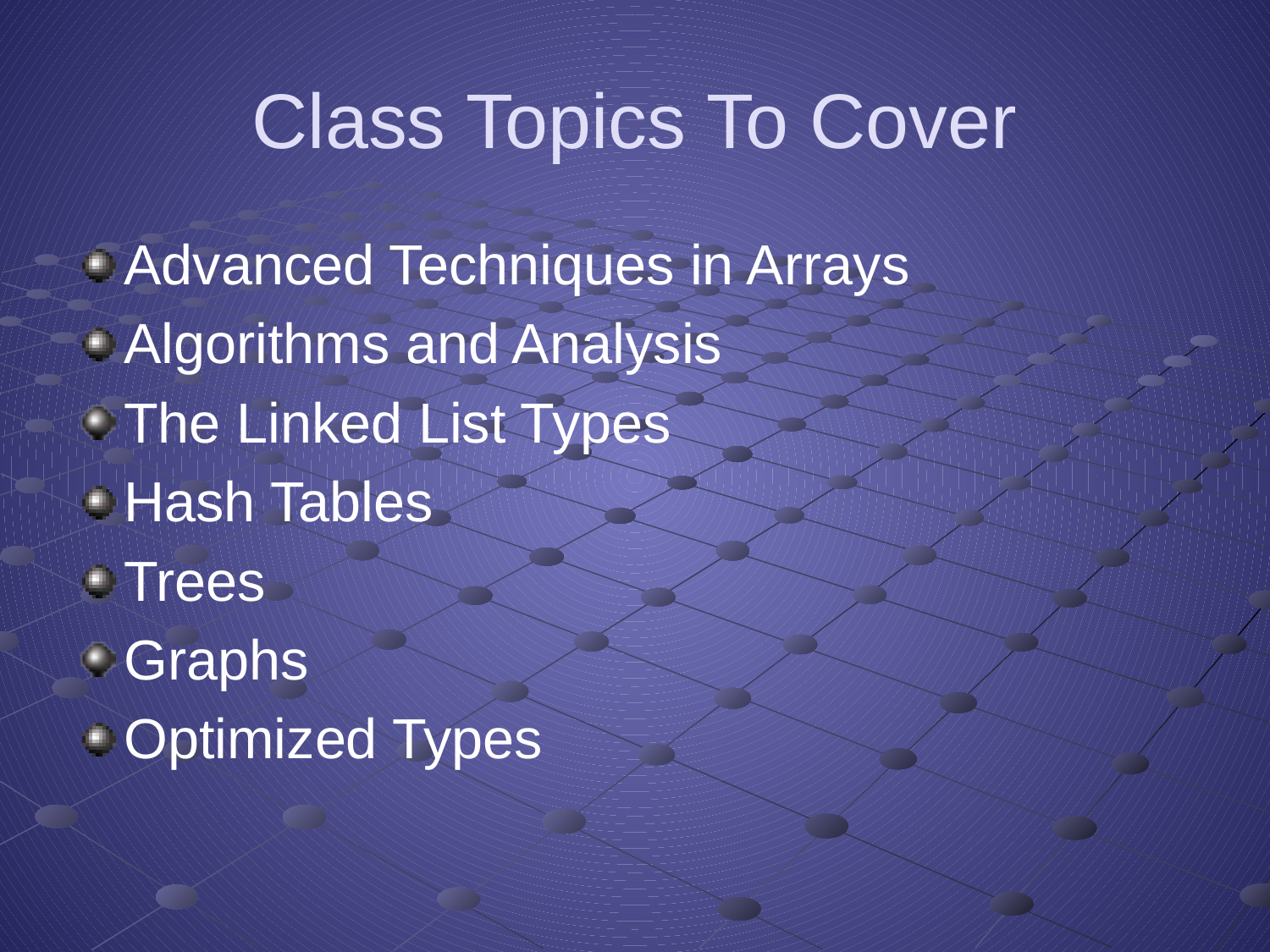

# Class Topics To Cover
Advanced Techniques in Arrays
Algorithms and Analysis
The Linked List Types
Hash Tables
Trees
Graphs
Optimized Types